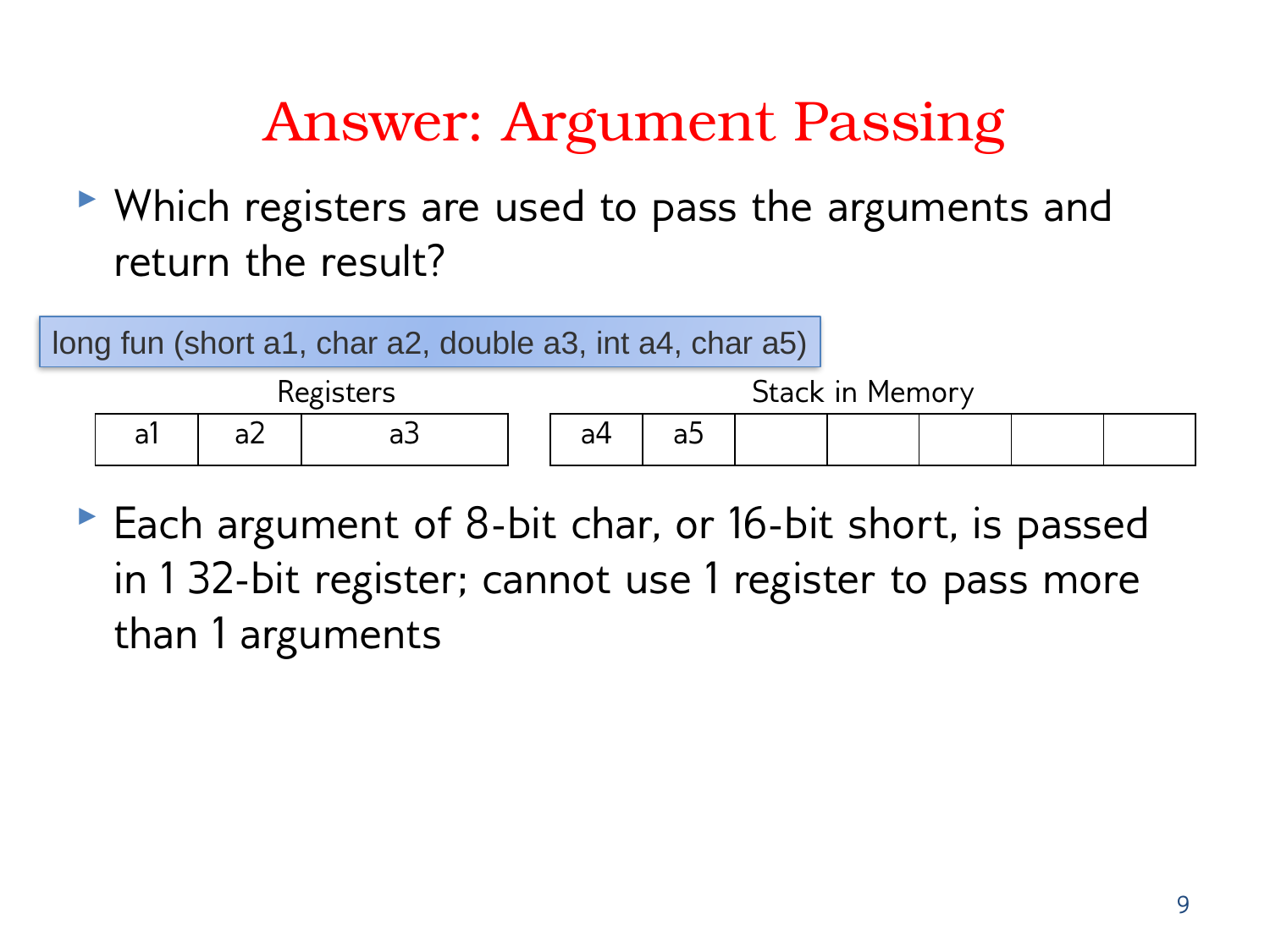

# Answer: Argument Passing
Which registers are used to pass the arguments and return the result?

Each argument of 8-bit char, or 16-bit short, is passed in 1 32-bit register; cannot use 1 register to pass more than 1 arguments

long fun (short a1, char a2, double a3, int a4, char a5)
Registers
Stack in Memory

| a1 | a2 | a3 |
| --- | --- | --- |
| a4 | a5 |  |  |  |  |  |
| --- | --- | --- | --- | --- | --- | --- |
9